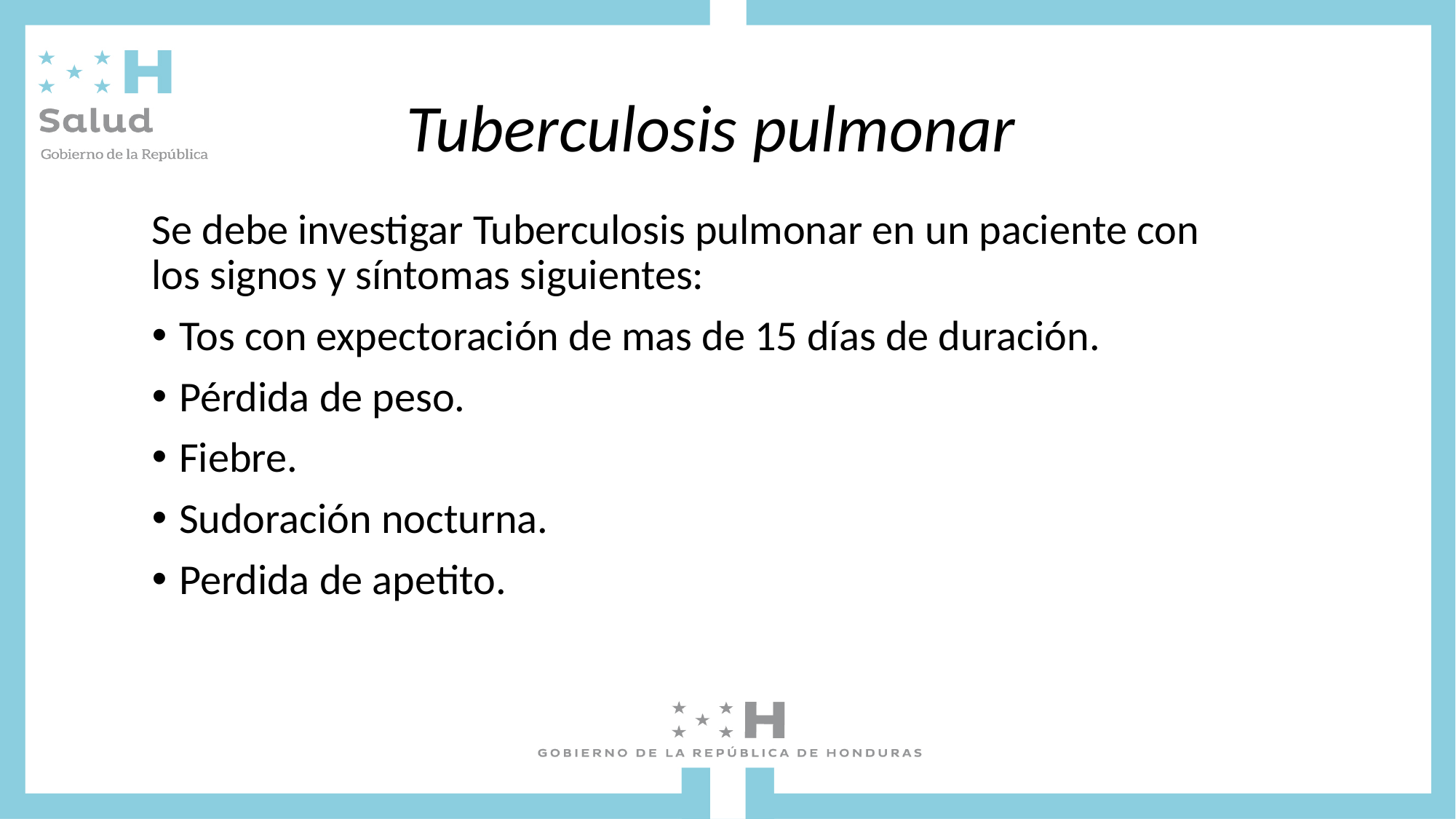

Tuberculosis pulmonar
Se debe investigar Tuberculosis pulmonar en un paciente con los signos y síntomas siguientes:
Tos con expectoración de mas de 15 días de duración.
Pérdida de peso.
Fiebre.
Sudoración nocturna.
Perdida de apetito.